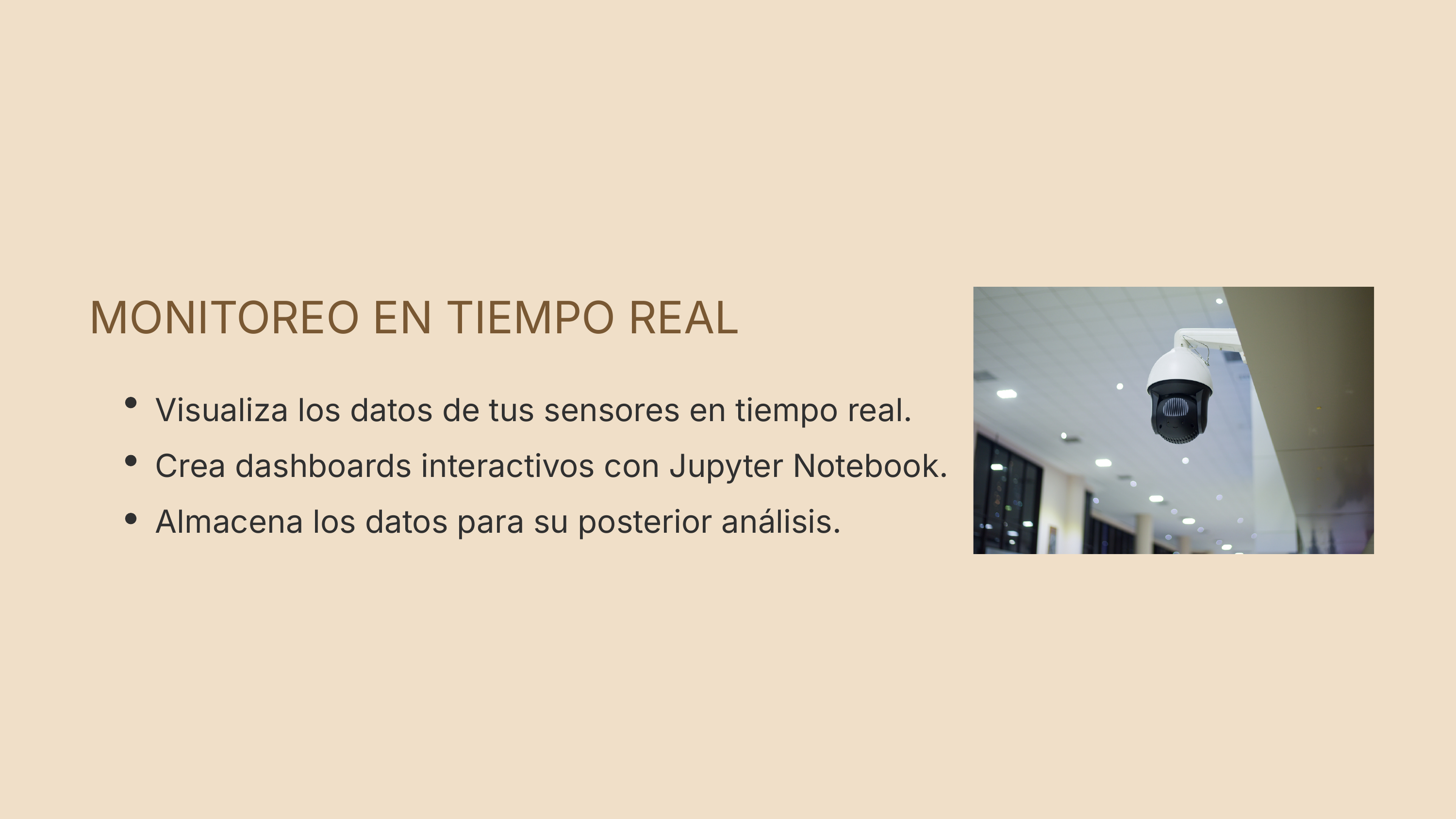

MONITOREO EN TIEMPO REAL

Visualiza los datos de tus sensores en tiempo real. Crea dashboards interactivos con Jupyter Notebook. Almacena los datos para su posterior análisis.